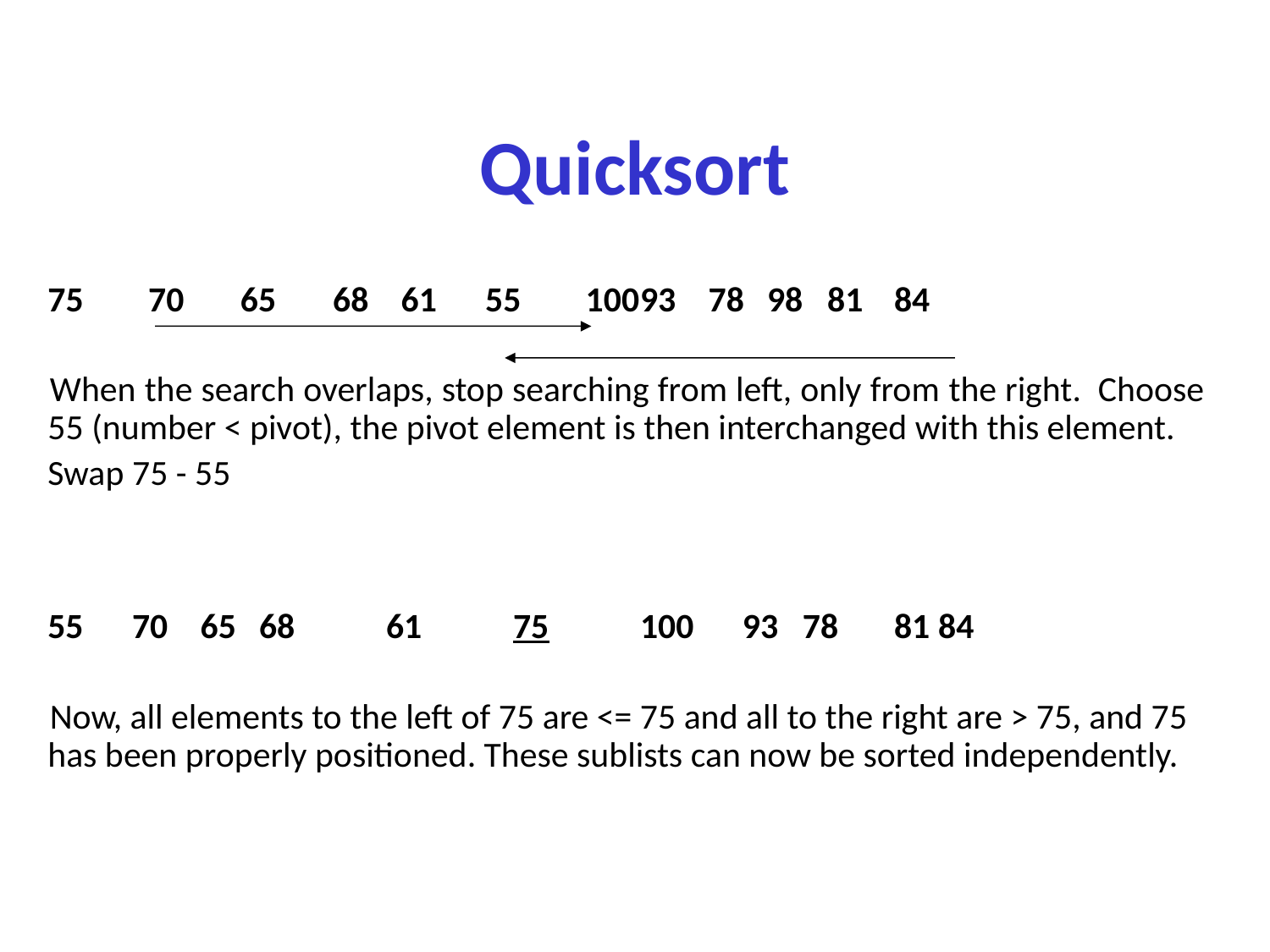

# Quicksort
75	  70       65       68    61      55        100	93    78	98   81	84

When the search overlaps, stop searching from left, only from the right.  Choose 55 (number < pivot), the pivot element is then interchanged with this element.
Swap 75 - 55

70    65	68	61	75	100      93   78	81 84

Now, all elements to the left of 75 are <= 75 and all to the right are > 75, and 75 has been properly positioned. These sublists can now be sorted independently.